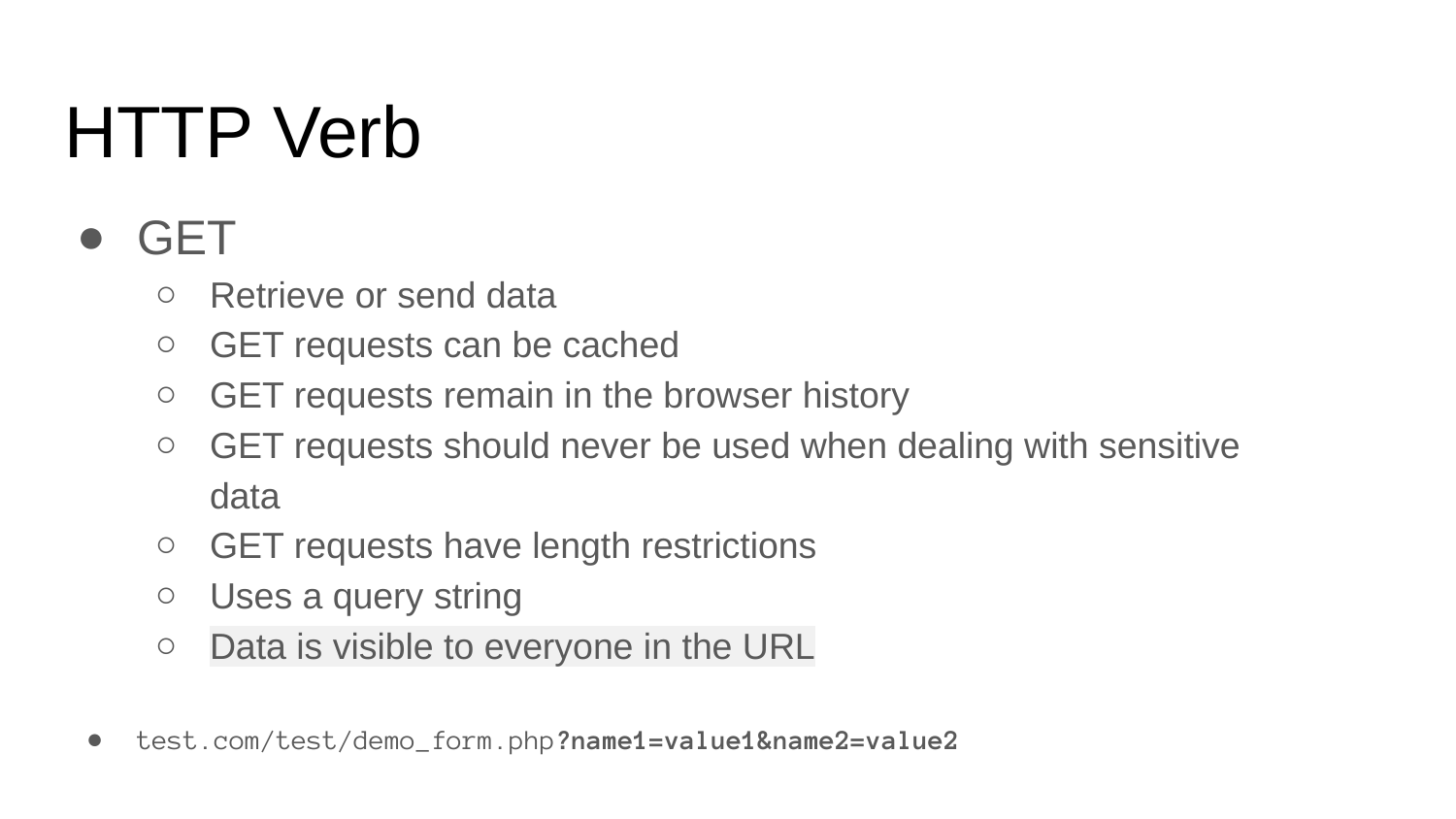

HTTP Verb
GET
Retrieve or send data
GET requests can be cached
GET requests remain in the browser history
GET requests should never be used when dealing with sensitive data
GET requests have length restrictions
Uses a query string
Data is visible to everyone in the URL

test.com/test/demo_form.php?name1=value1&name2=value2